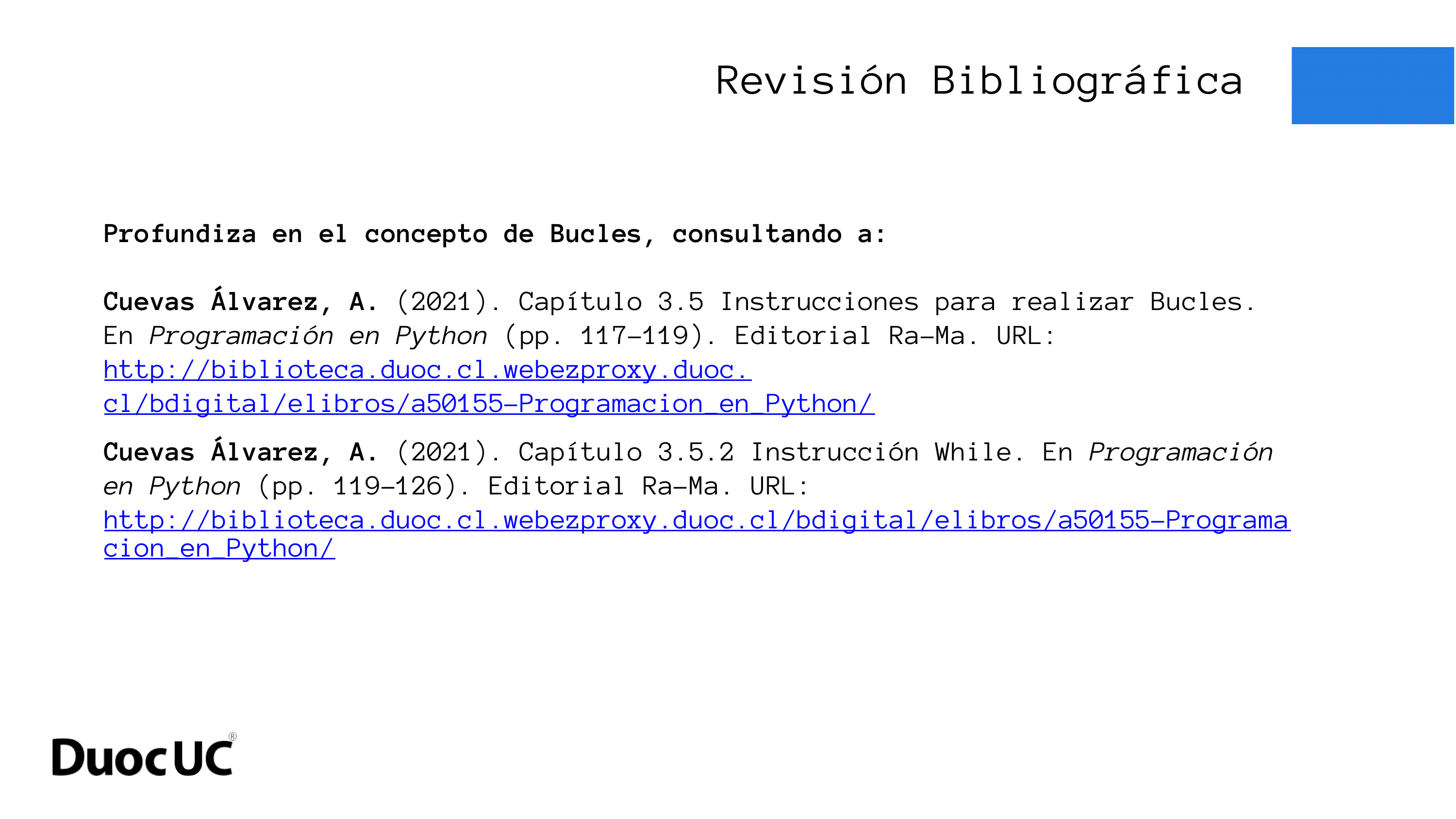

Revisión Bibliográfica

Profundiza en el concepto de Bucles, consultando a:

Cuevas Álvarez, A. (2021). Capítulo 3.5 Instrucciones para realizar Bucles. En Programación en Python (pp. 117-119). Editorial Ra-Ma. URL: http://biblioteca.duoc.cl.webezproxy.duoc.cl/bdigital/elibros/a50155-Programacion_en_Python/

Cuevas Álvarez, A. (2021). Capítulo 3.5.2 Instrucción While. En Programación en Python (pp. 119-126). Editorial Ra-Ma. URL: http://biblioteca.duoc.cl.webezproxy.duoc.cl/bdigital/elibros/a50155-Programacion_en_Python/